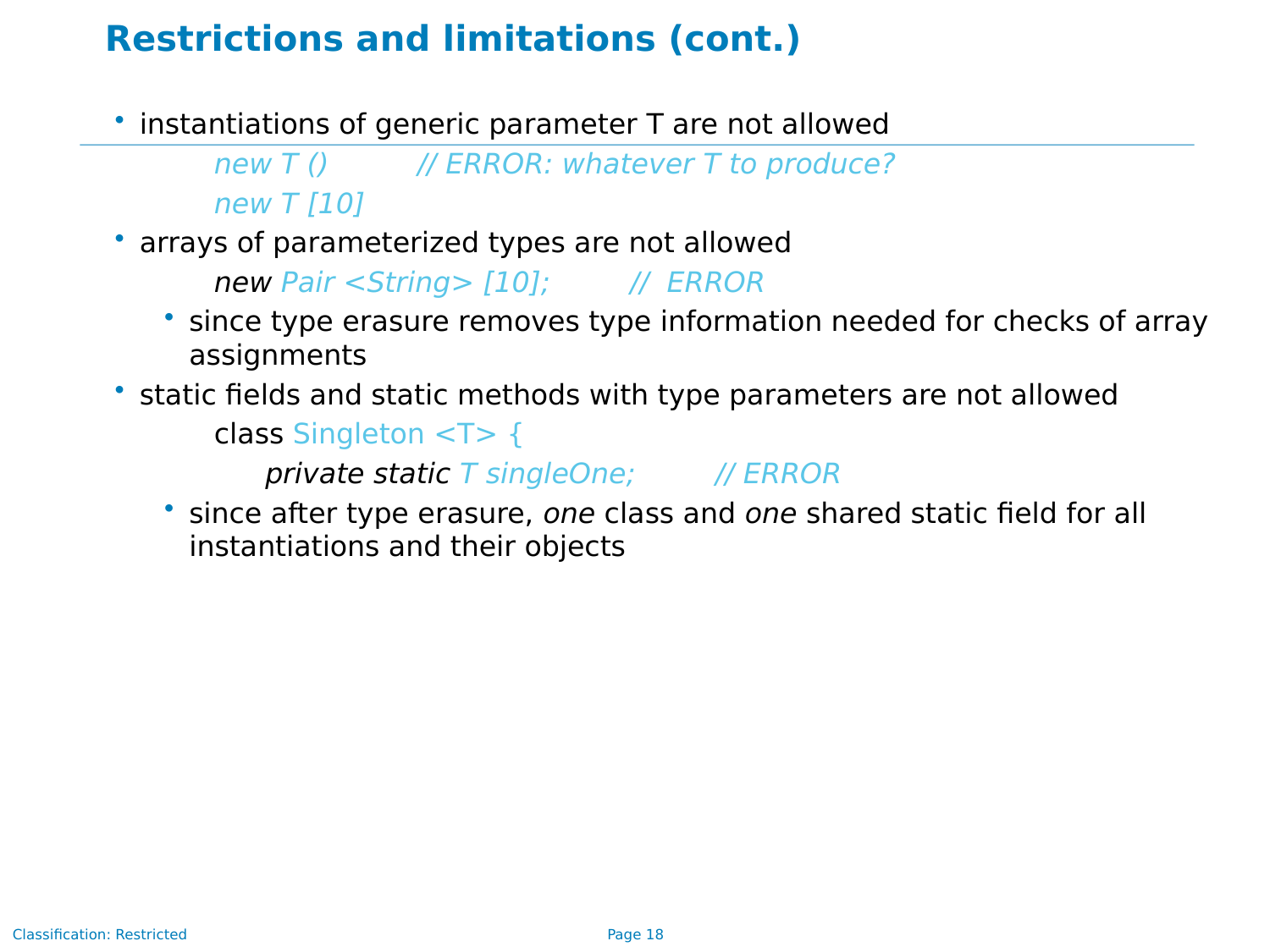

# Restrictions and limitations (cont.)
instantiations of generic parameter T are not allowed
new T ()          // ERROR: whatever T to produce?
new T [10]
arrays of parameterized types are not allowed
new Pair <String> [10];         //  ERROR
since type erasure removes type information needed for checks of array assignments
static fields and static methods with type parameters are not allowed
class Singleton <T> {
private static T singleOne;         // ERROR
since after type erasure, one class and one shared static field for all instantiations and their objects

18